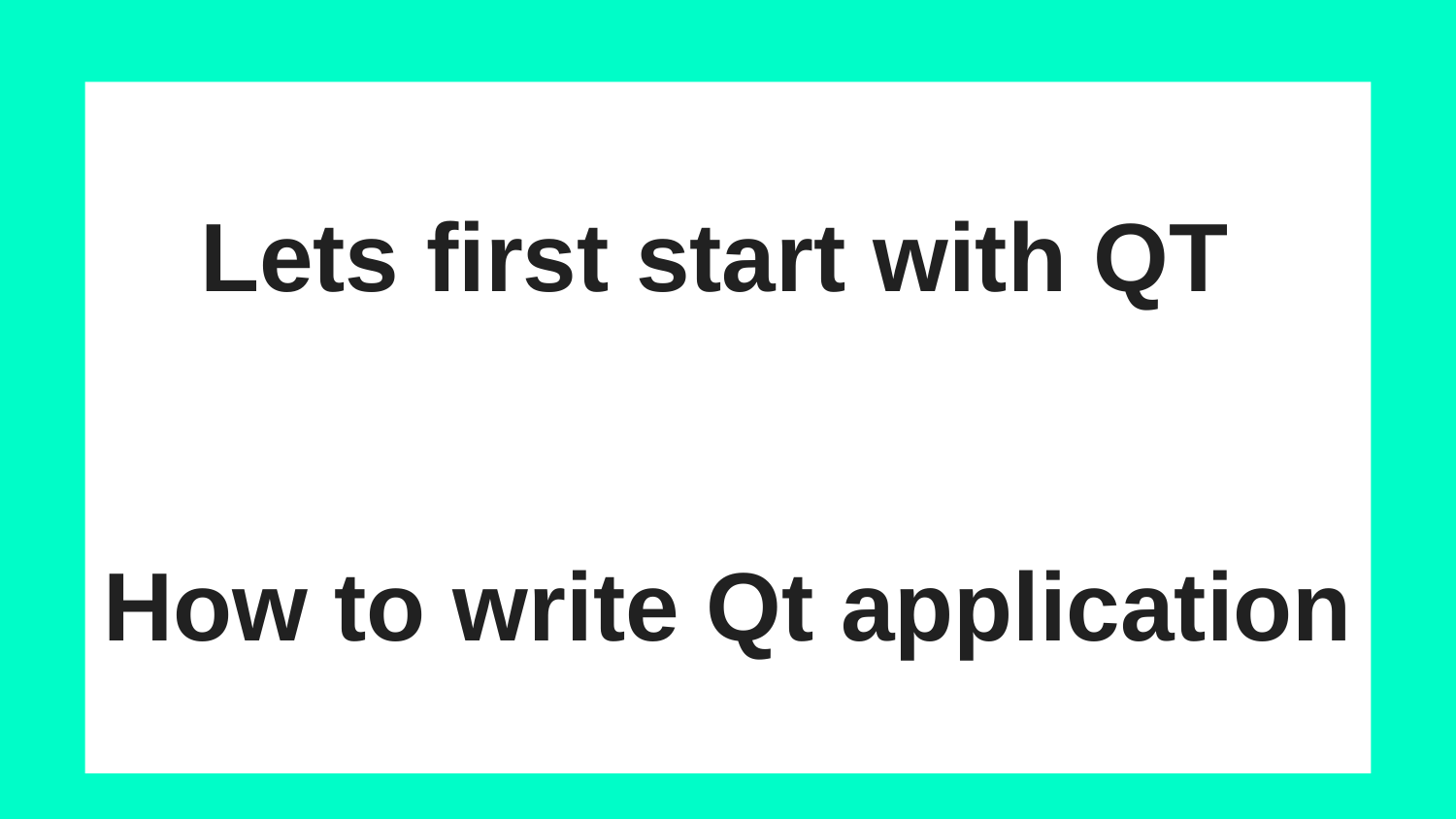

# Lets first start with QT How to write Qt application